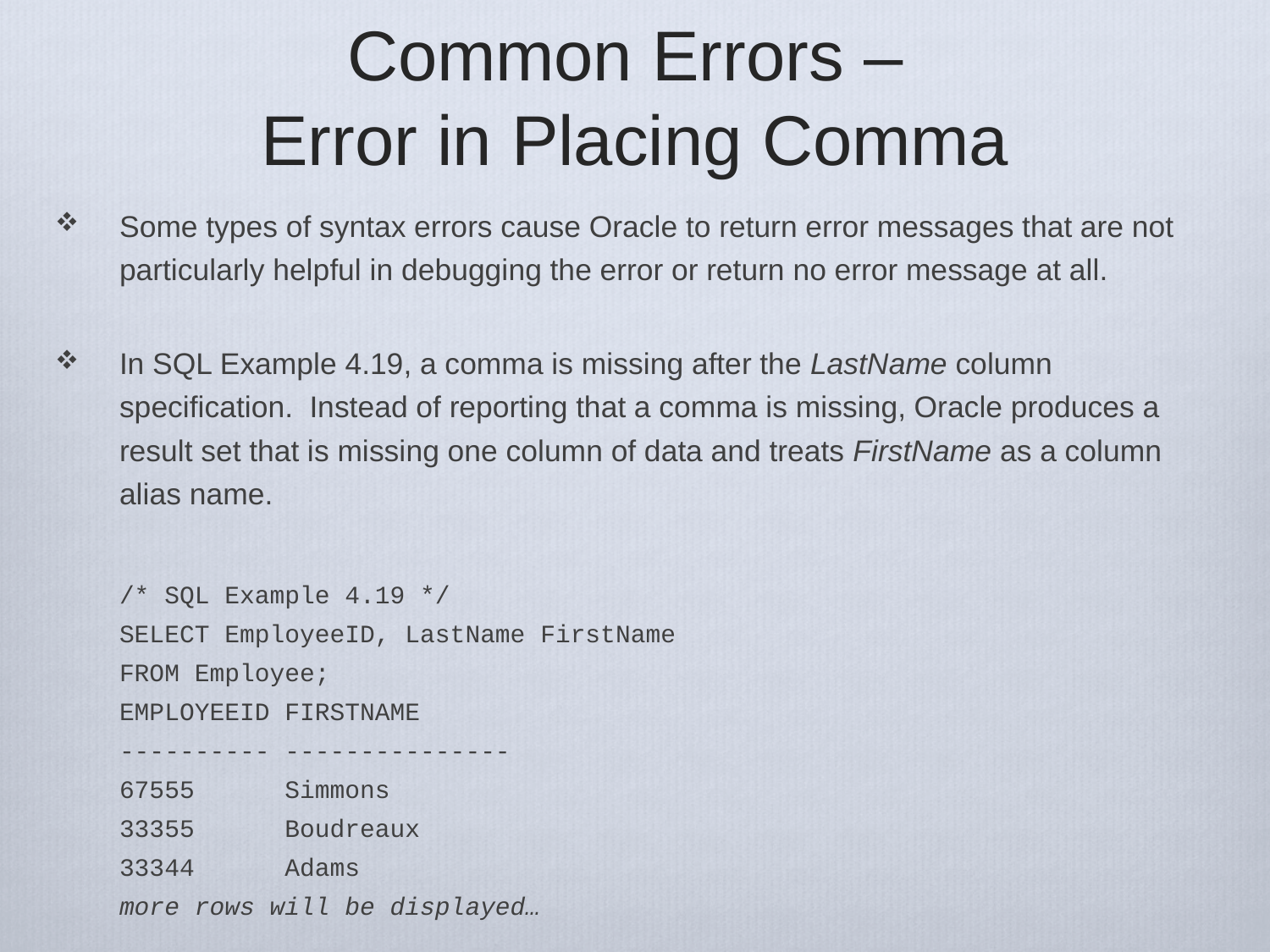

# Common Errors – Error in Placing Comma
Some types of syntax errors cause Oracle to return error messages that are not particularly helpful in debugging the error or return no error message at all.

In SQL Example 4.19, a comma is missing after the LastName column specification.  Instead of reporting that a comma is missing, Oracle produces a result set that is missing one column of data and treats FirstName as a column alias name.

/* SQL Example 4.19 */
SELECT EmployeeID, LastName FirstName
FROM Employee;
EMPLOYEEID FIRSTNAME
---------- ---------------
67555      Simmons
33355      Boudreaux
33344      Adams
more rows will be displayed…